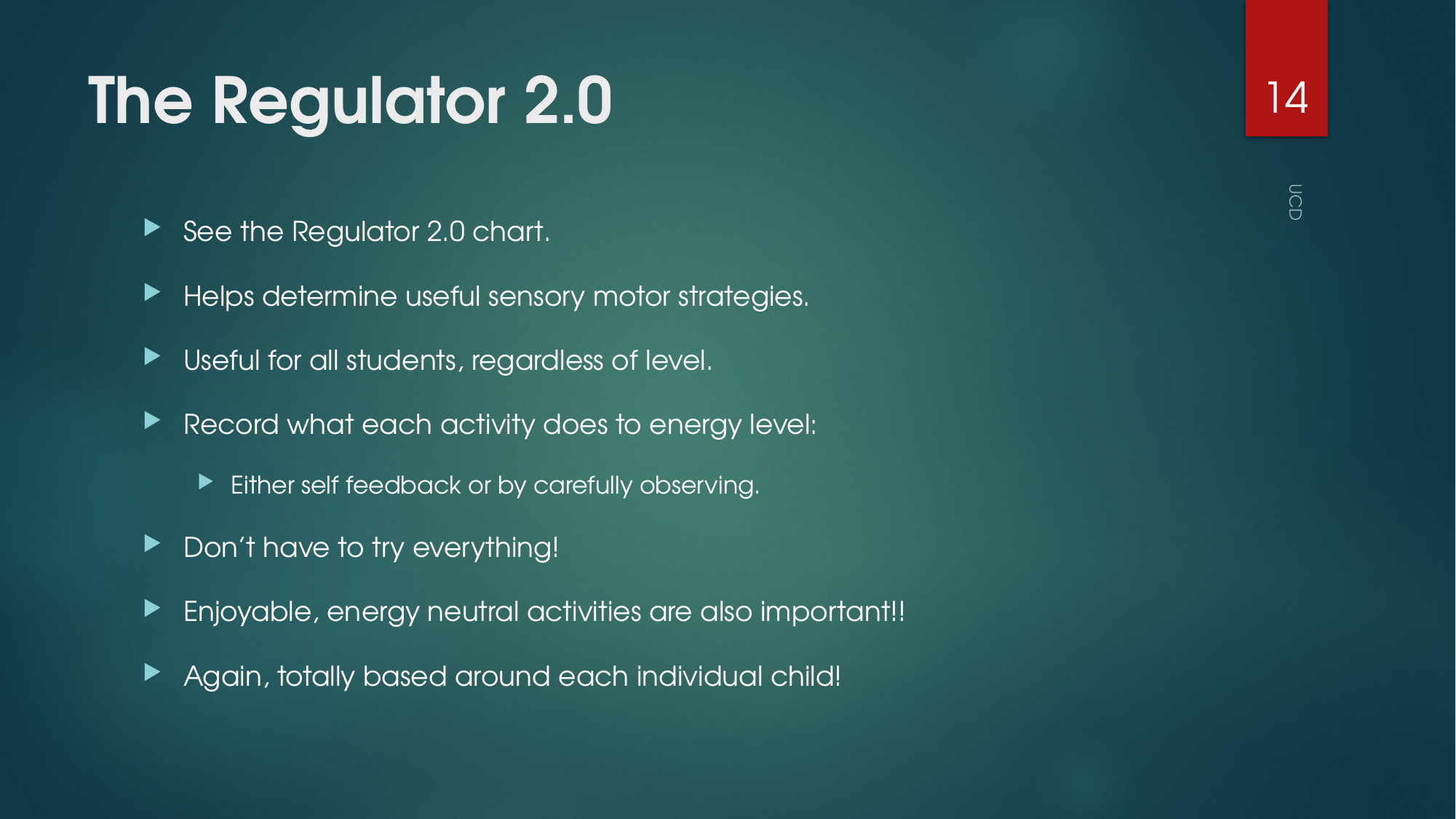

14
# The Regulator 2.0
See the Regulator 2.0 chart.
Helps determine useful sensory motor strategies.
Useful for all students, regardless of level.
Record what each activity does to energy level:
Either self feedback or by carefully observing.
Don’t have to try everything!
Enjoyable, energy neutral activities are also important!!
Again, totally based around each individual child!
UCD